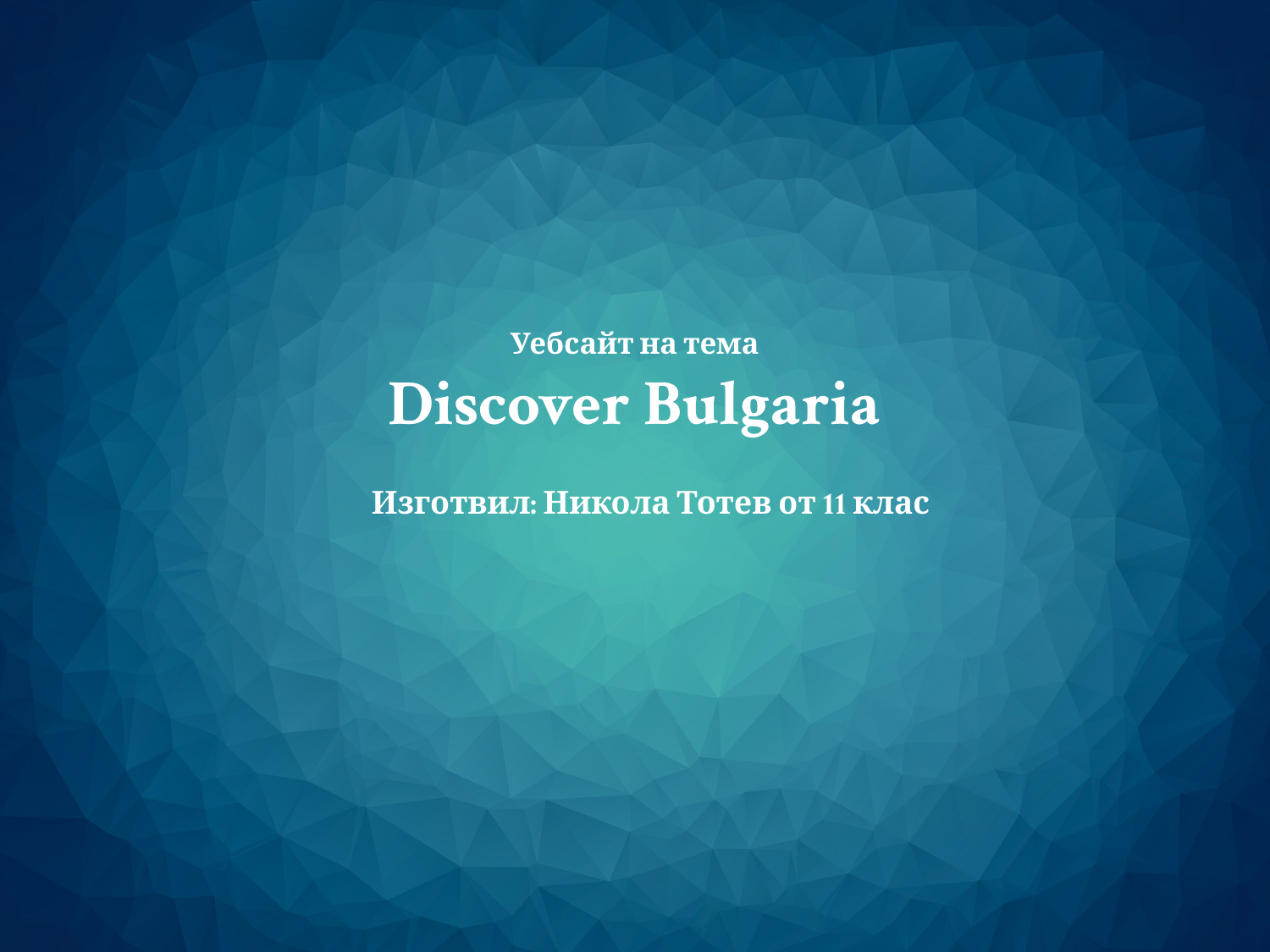

# Уебсайт на тема Discover Bulgaria
Изготвил: Никола Тотев от 11 клас